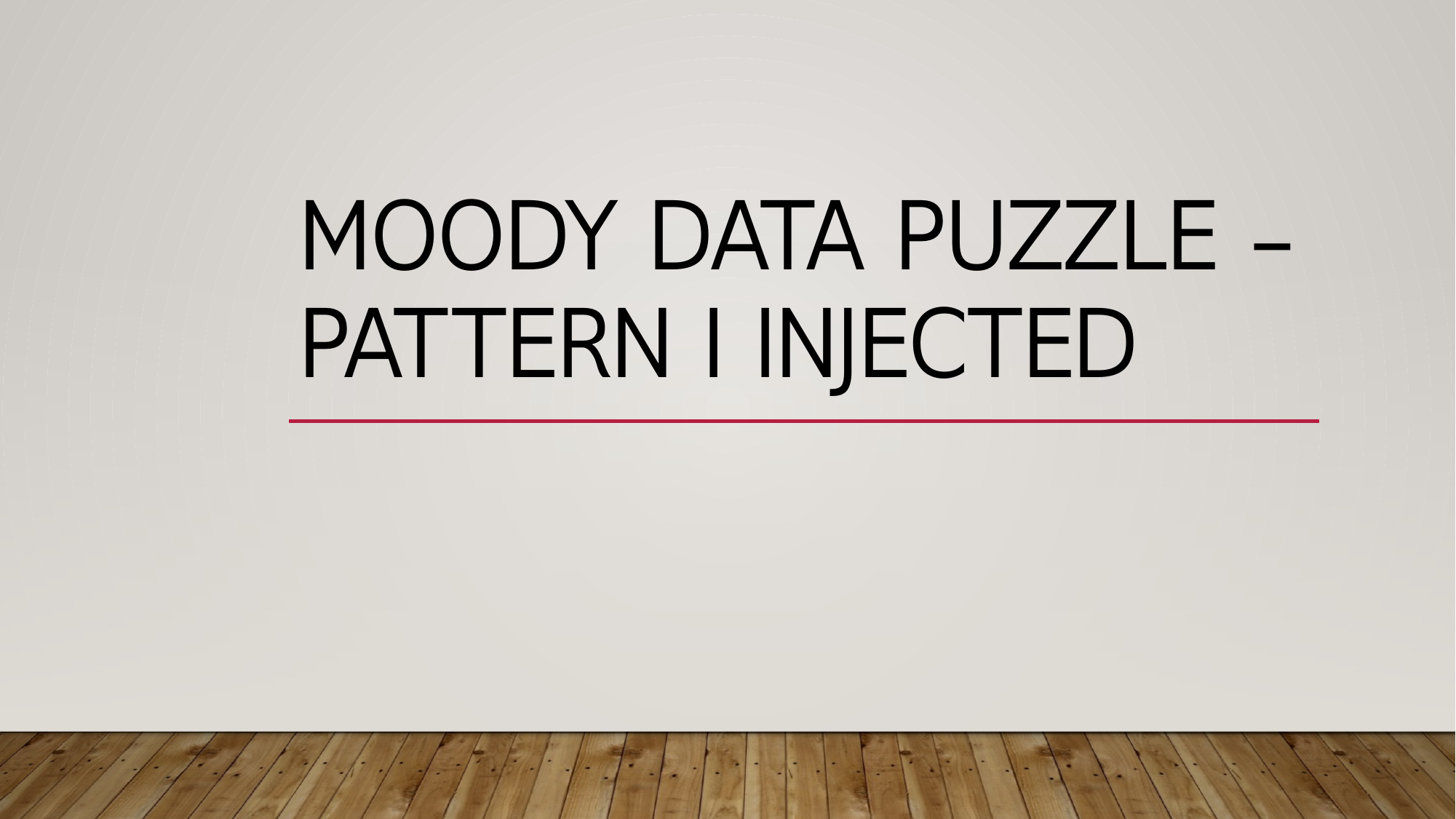

# Moody Data Puzzle – pattern I injected